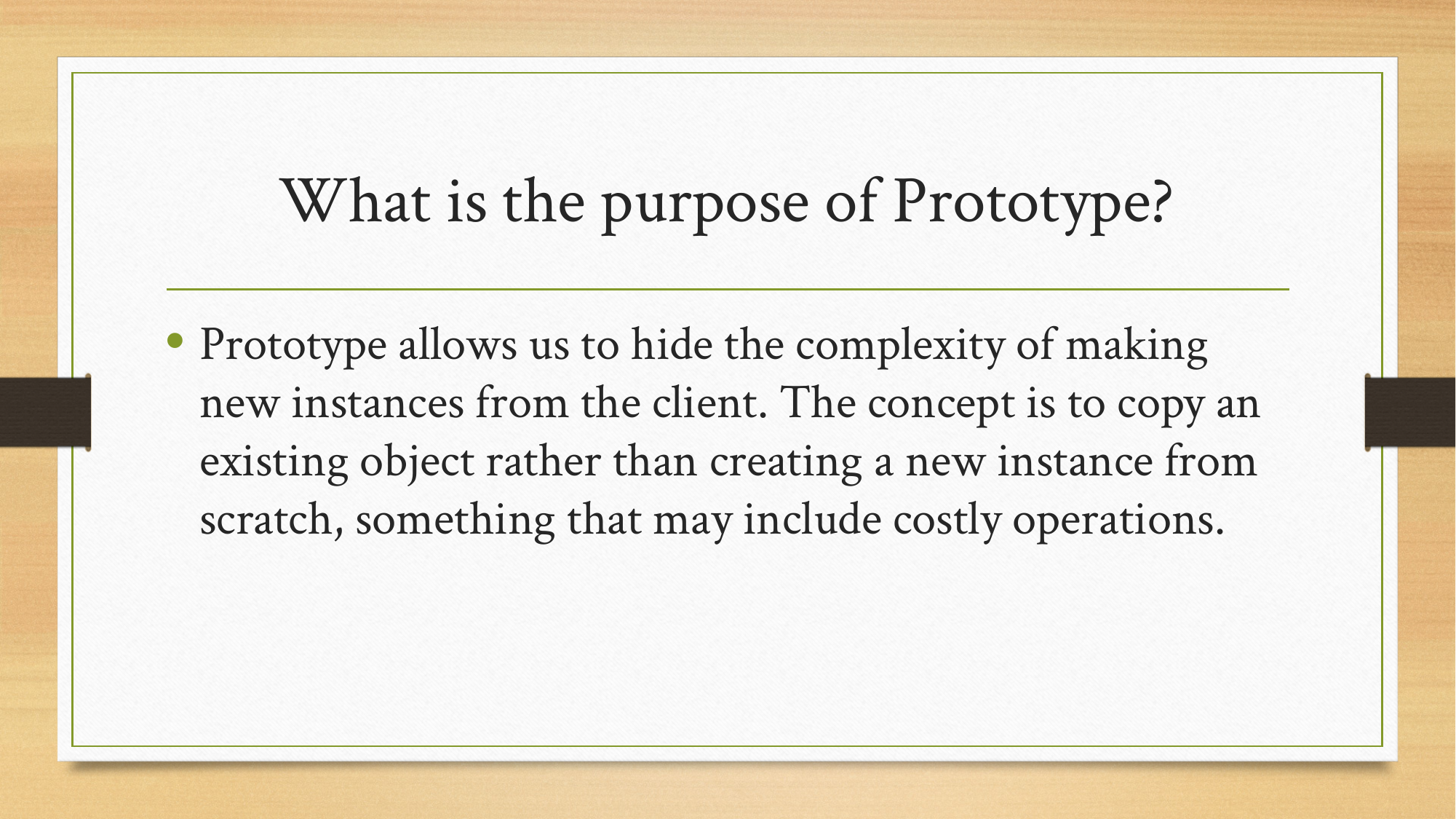

# What is the purpose of Prototype?
Prototype allows us to hide the complexity of making new instances from the client. The concept is to copy an existing object rather than creating a new instance from scratch, something that may include costly operations.